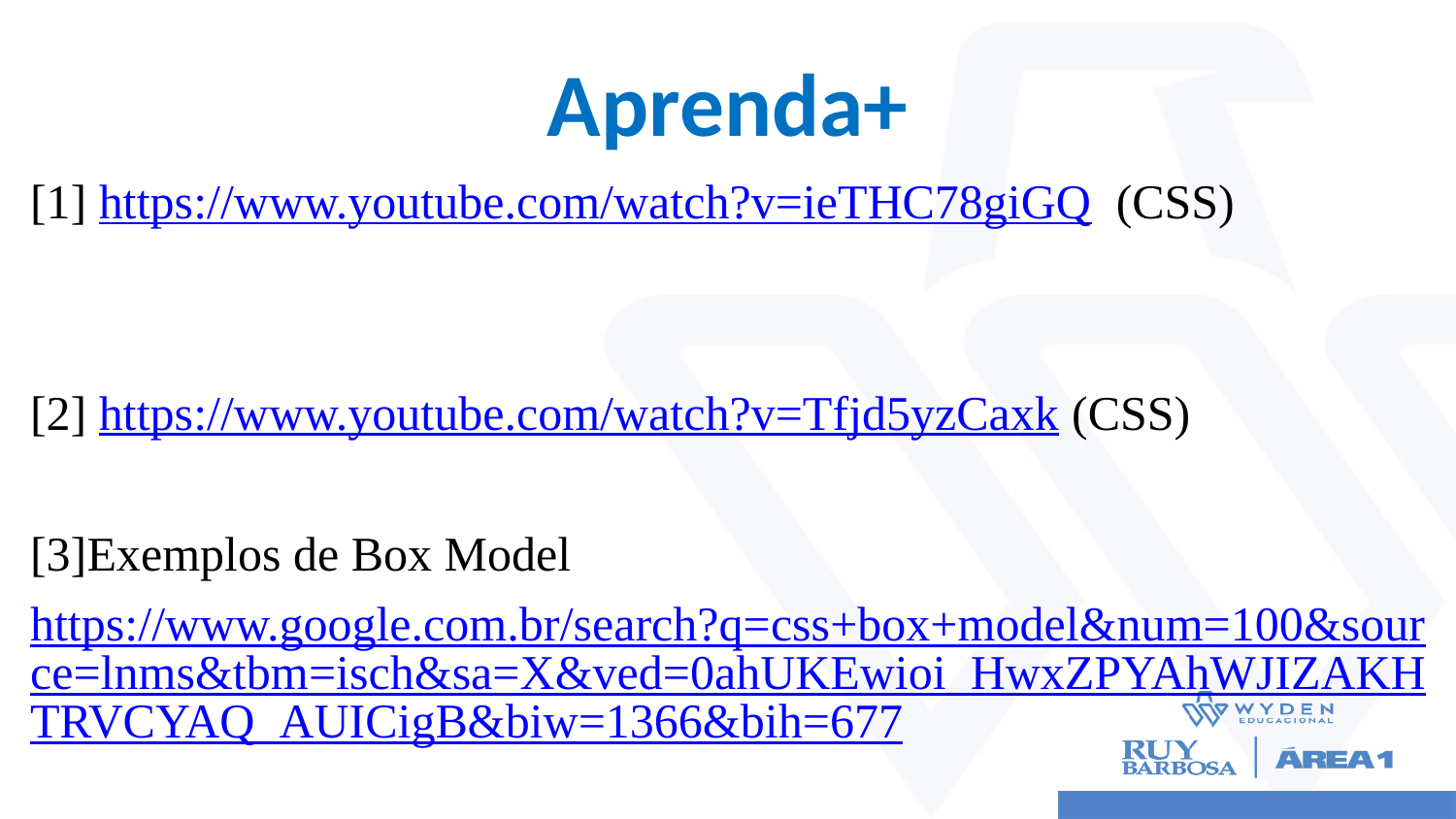

# Aprenda+
[1] https://www.youtube.com/watch?v=ieTHC78giGQ  (CSS)

[2] https://www.youtube.com/watch?v=Tfjd5yzCaxk (CSS)

[3]Exemplos de Box Model
https://www.google.com.br/search?q=css+box+model&num=100&source=lnms&tbm=isch&sa=X&ved=0ahUKEwioi_HwxZPYAhWJIZAKHTRVCYAQ_AUICigB&biw=1366&bih=677